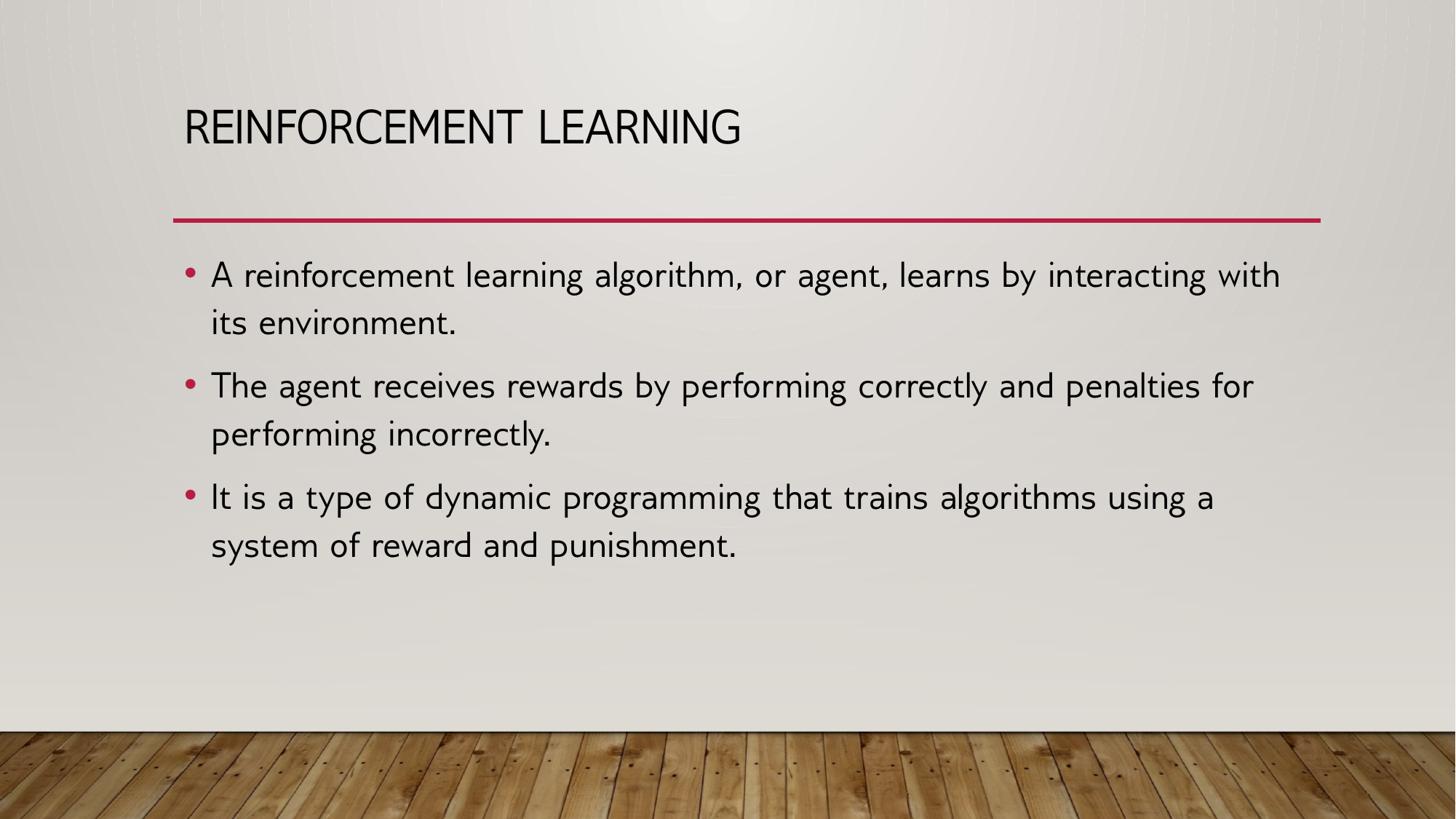

# Reinforcement Learning
A reinforcement learning algorithm, or agent, learns by interacting with its environment.
The agent receives rewards by performing correctly and penalties for performing incorrectly.
It is a type of dynamic programming that trains algorithms using a system of reward and punishment.